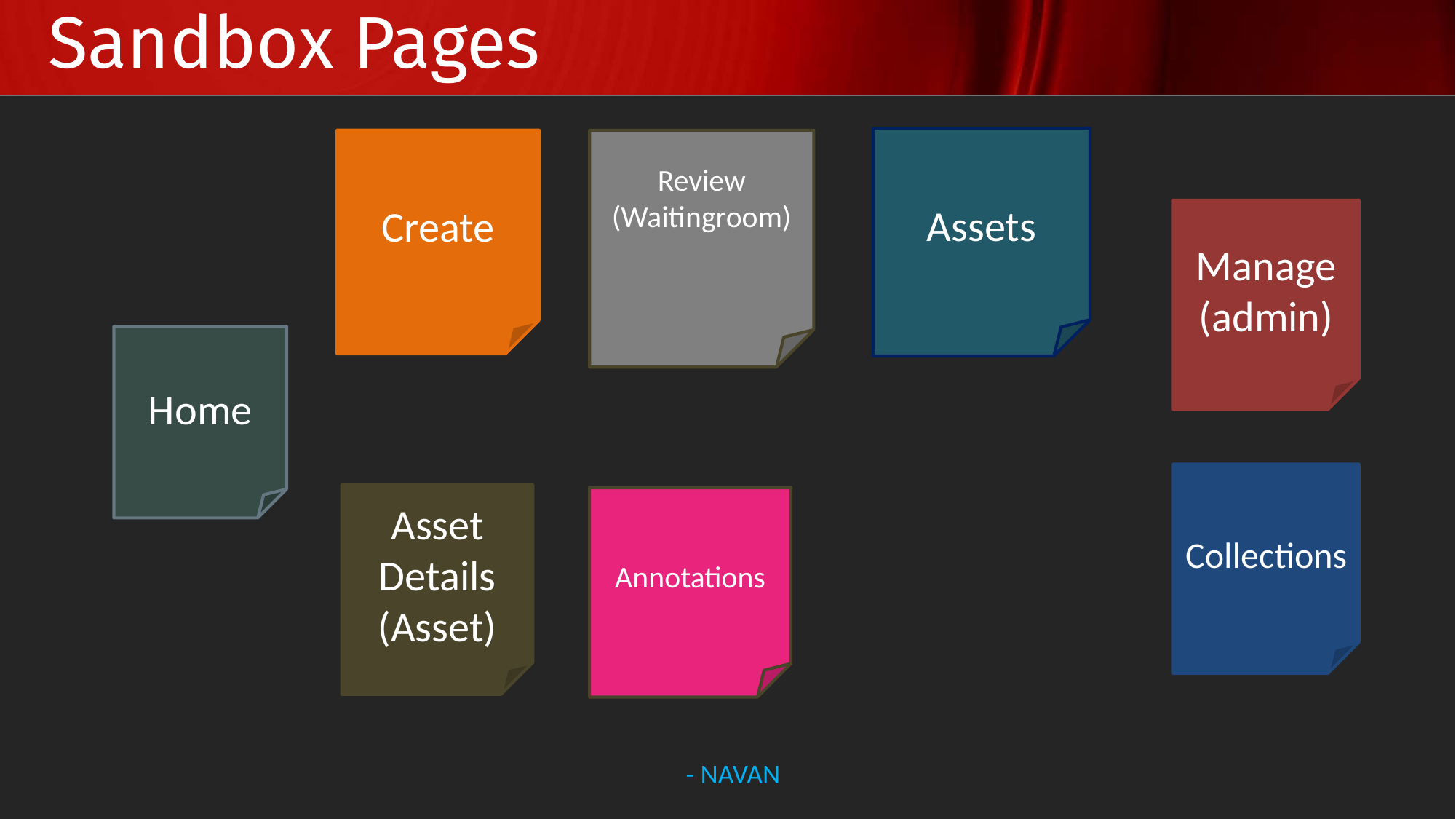

# Sandbox Pages
Assets
Create
Review (Waitingroom)

Manage (admin)
Home
Collections
Asset Details (Asset)
Annotations
- NAVAN